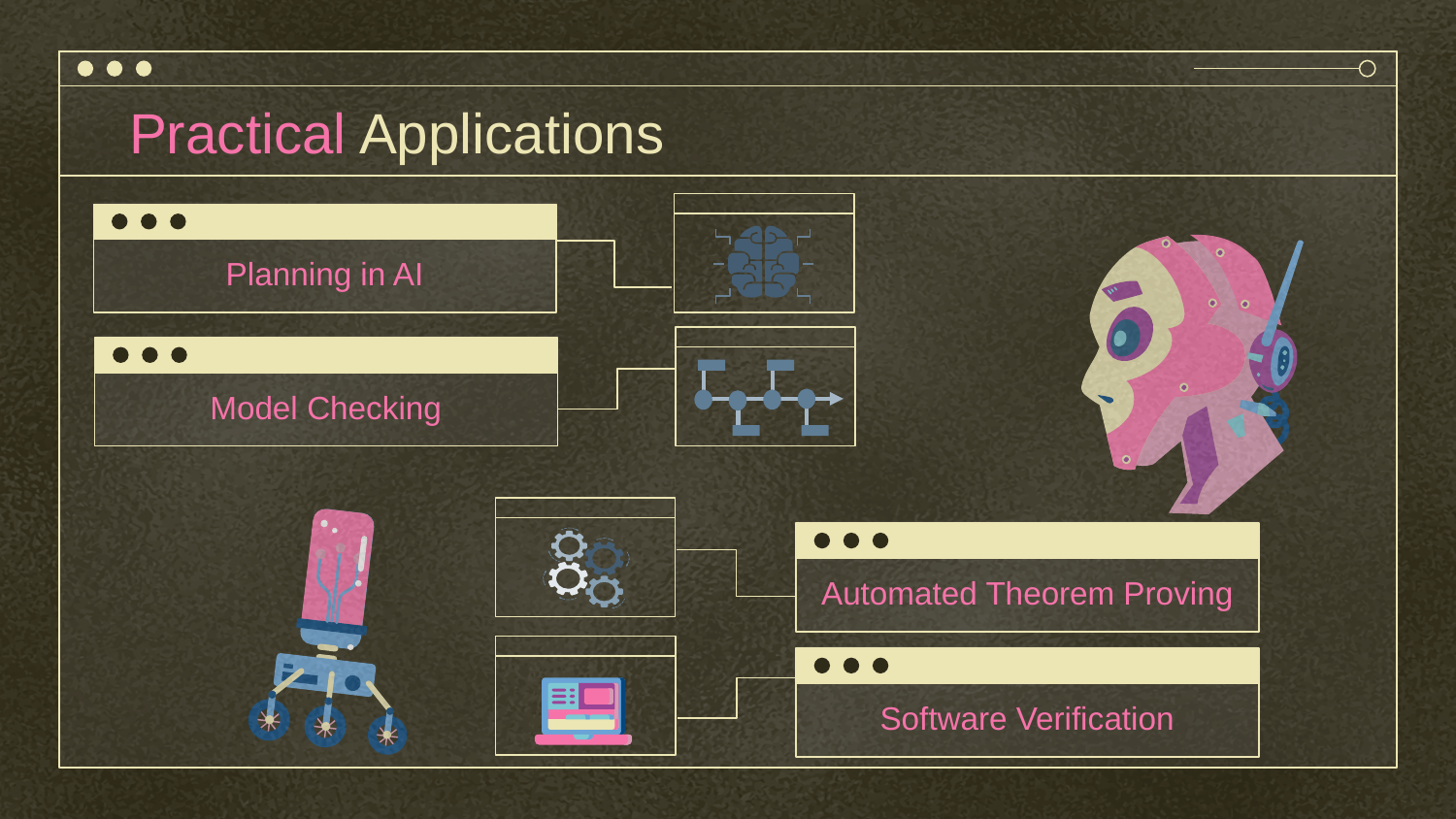

# Practical Applications

Planning in AI

Model Checking

Automated Theorem Proving

Software Verification